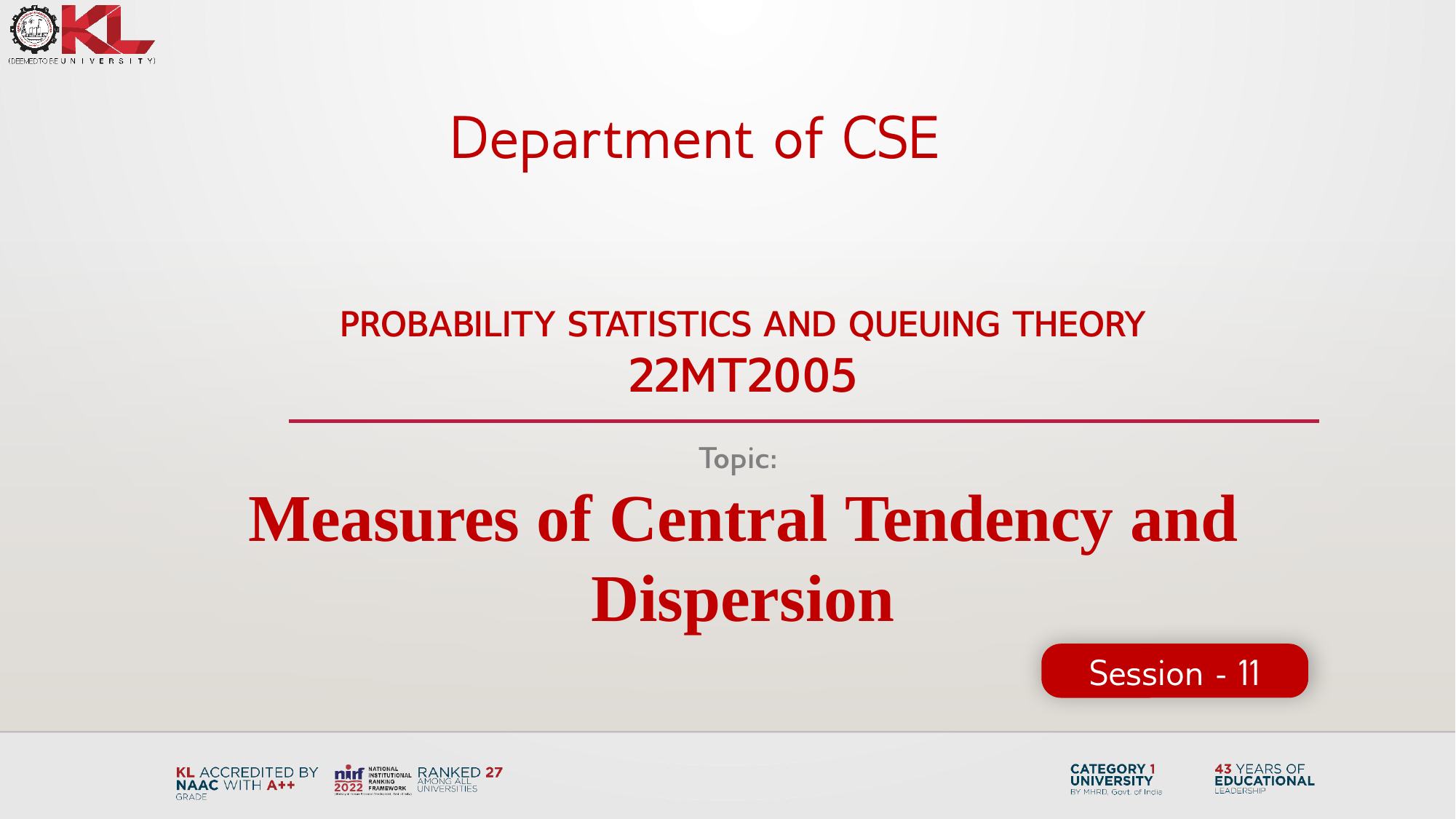

Department of CSE
Probability statistics and queuing theory
22MT2005

Topic:
Measures of Central Tendency and Dispersion
Session - 11